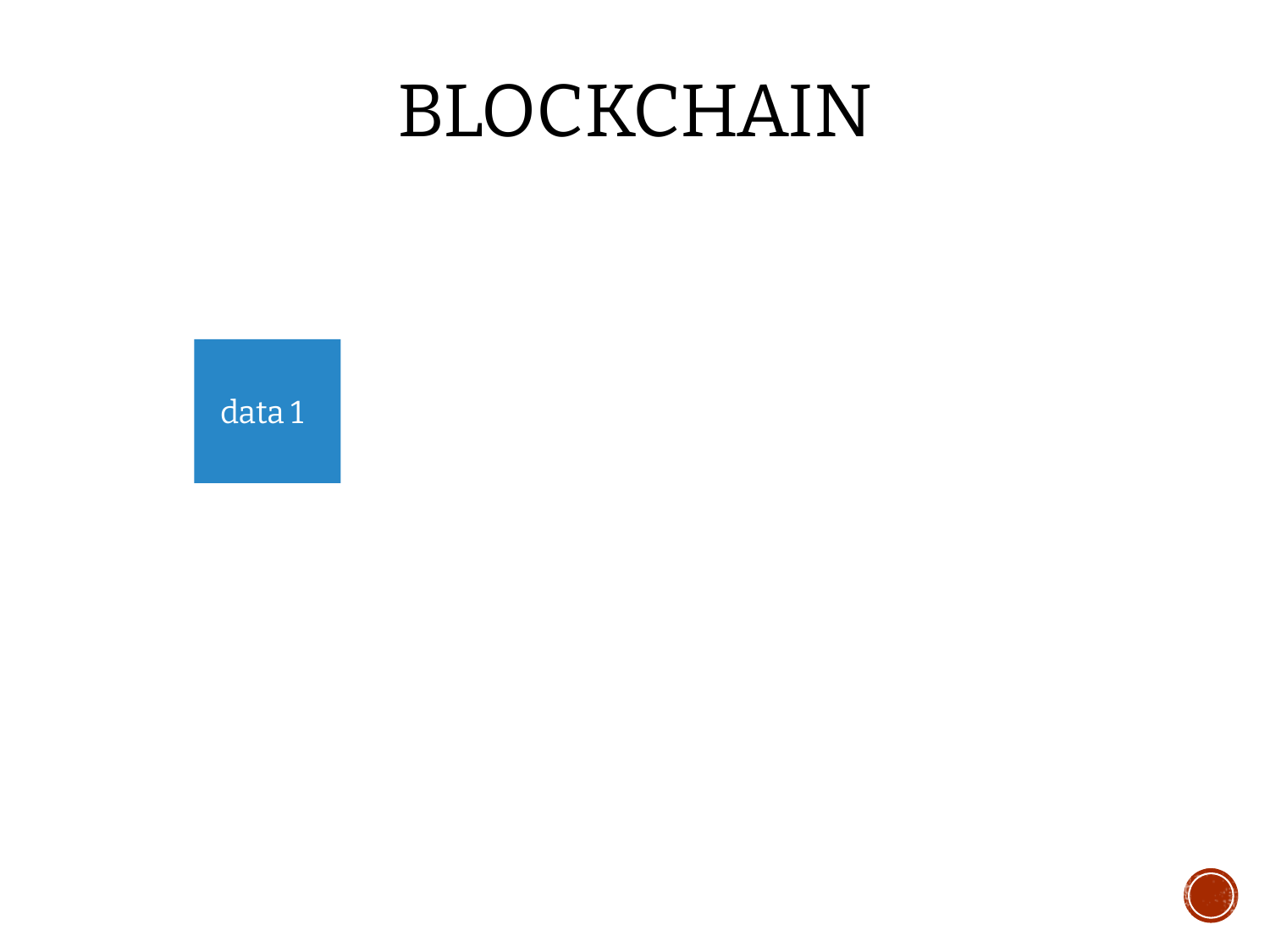

# blockchain

data 1
data 3
data 2
data 1
Block 1
data 2
data 3
Block 2
Block 1